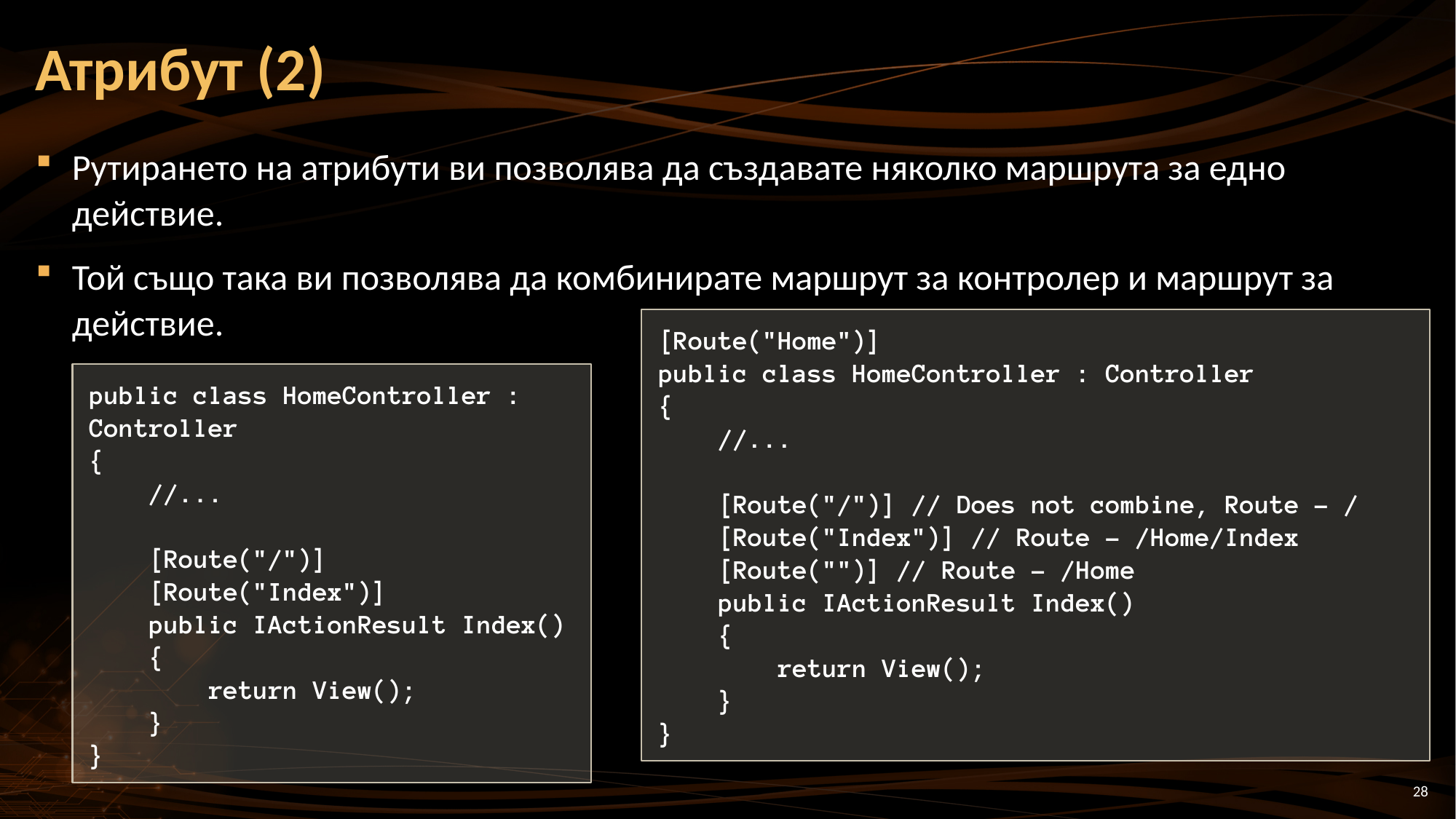

# Атрибут (2)
Рутирането на атрибути ви позволява да създавате няколко маршрута за едно действие.
Той също така ви позволява да комбинирате маршрут за контролер и маршрут за действие.

[Route("Home")]
public class HomeController : Controller
{
    //...

    [Route("/")] // Does not combine, Route – /
    [Route("Index")] // Route - /Home/Index
    [Route("")] // Route - /Home
    public IActionResult Index()
    {
        return View();
    }
}
public class HomeController : Controller
{
    //...

    [Route("/")]
    [Route("Index")]
    public IActionResult Index()
    {
        return View();
    }
}
28